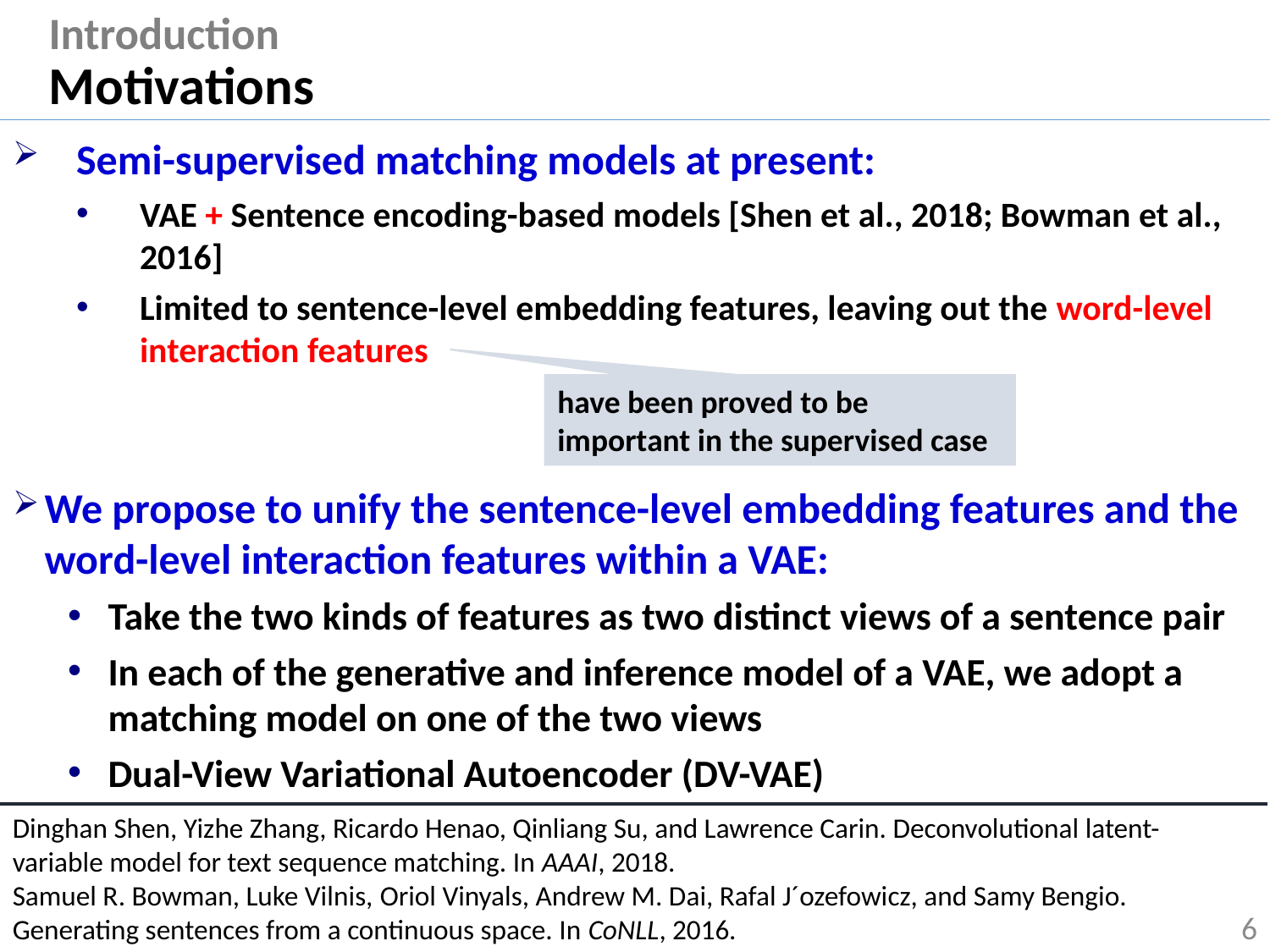

# Introduction Motivations
Semi-supervised matching models at present:
VAE + Sentence encoding-based models [Shen et al., 2018; Bowman et al., 2016]
Limited to sentence-level embedding features, leaving out the word-level interaction features

We propose to unify the sentence-level embedding features and the word-level interaction features within a VAE:
Take the two kinds of features as two distinct views of a sentence pair
In each of the generative and inference model of a VAE, we adopt a matching model on one of the two views
Dual-View Variational Autoencoder (DV-VAE)

have been proved to be important in the supervised case

Dinghan Shen, Yizhe Zhang, Ricardo Henao, Qinliang Su, and Lawrence Carin. Deconvolutional latent-variable model for text sequence matching. In AAAI, 2018.
Samuel R. Bowman, Luke Vilnis, Oriol Vinyals, Andrew M. Dai, Rafal J´ozefowicz, and Samy Bengio. Generating sentences from a continuous space. In CoNLL, 2016.
6